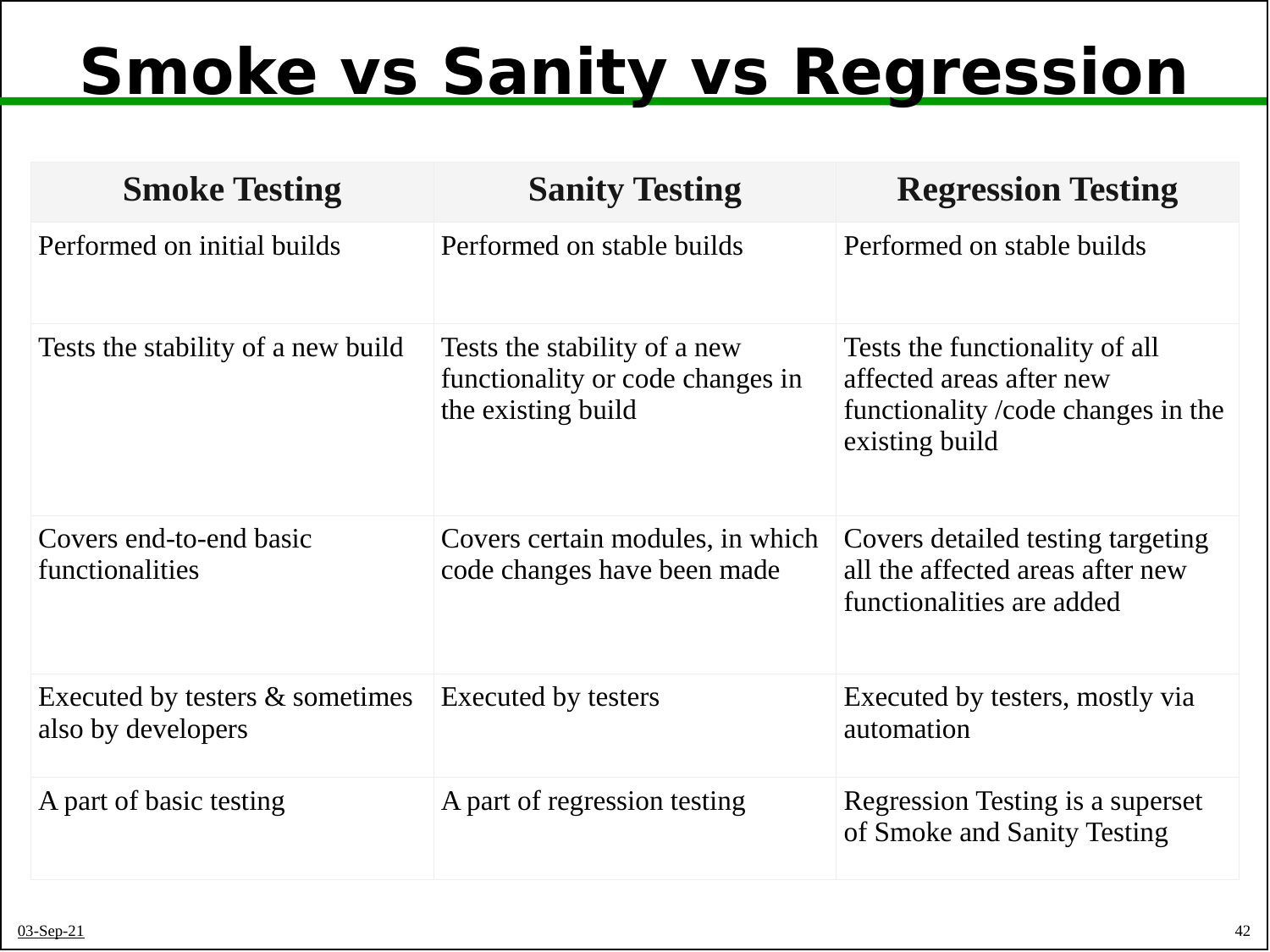

# Smoke vs Sanity vs Regression
| Smoke Testing | Sanity Testing | Regression Testing |
| --- | --- | --- |
| Performed on initial builds | Performed on stable builds | Performed on stable builds |
| Tests the stability of a new build | Tests the stability of a new functionality or code changes in the existing build | Tests the functionality of all affected areas after new functionality /code changes in the existing build |
| Covers end-to-end basic functionalities | Covers certain modules, in which code changes have been made | Covers detailed testing targeting all the affected areas after new functionalities are added |
| Executed by testers & sometimes also by developers | Executed by testers | Executed by testers, mostly via automation |
| A part of basic testing | A part of regression testing | Regression Testing is a superset of Smoke and Sanity Testing |
42
03-Sep-21